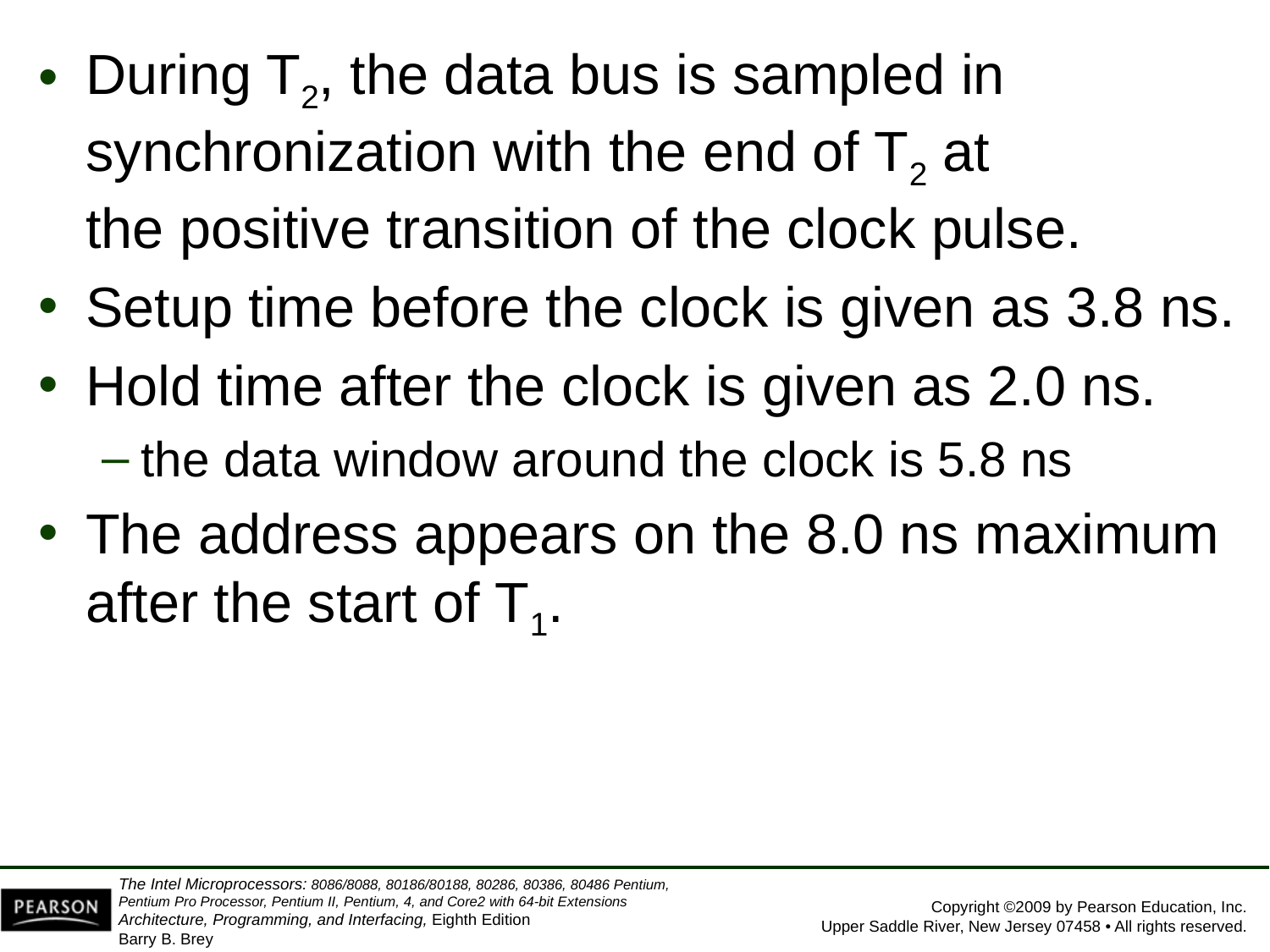

During T2, the data bus is sampled in synchronization with the end of T2 at
the positive transition of the clock pulse.
Setup time before the clock is given as 3.8 ns.
Hold time after the clock is given as 2.0 ns.
the data window around the clock is 5.8 ns
The address appears on the 8.0 ns maximum after the start of T1.